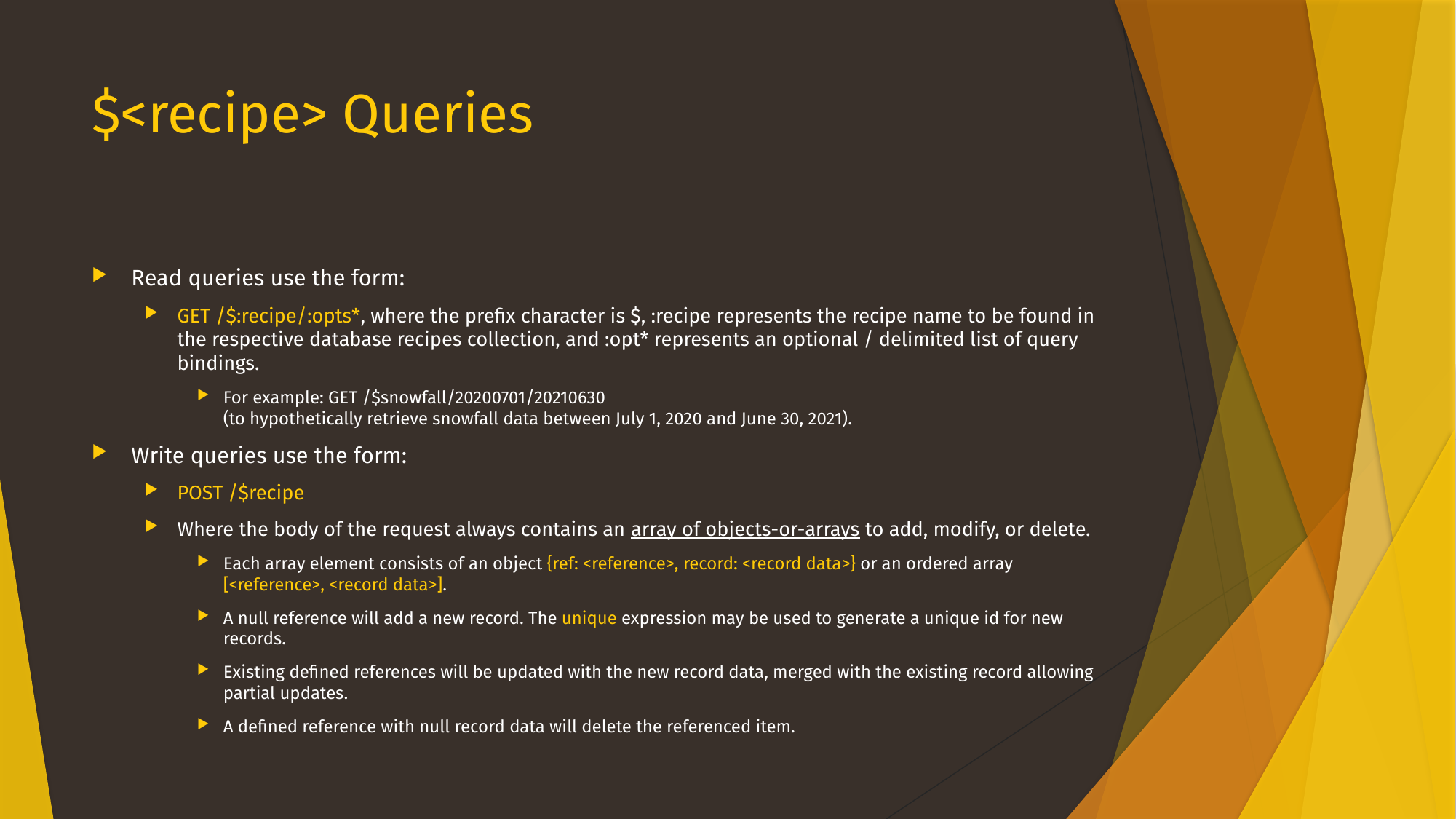

# $<recipe> Queries
Read queries use the form:
GET /$:recipe/:opts*, where the prefix character is $, :recipe represents the recipe name to be found in the respective database recipes collection, and :opt* represents an optional / delimited list of query bindings.
For example: GET /$snowfall/20200701/20210630
(to hypothetically retrieve snowfall data between July 1, 2020 and June 30, 2021).
Write queries use the form:
POST /$recipe
Where the body of the request always contains an array of objects-or-arrays to add, modify, or delete.
Each array element consists of an object {ref: <reference>, record: <record data>} or an ordered array [<reference>, <record data>].
A null reference will add a new record. The unique expression may be used to generate a unique id for new records.
Existing defined references will be updated with the new record data, merged with the existing record allowing partial updates.
A defined reference with null record data will delete the referenced item.